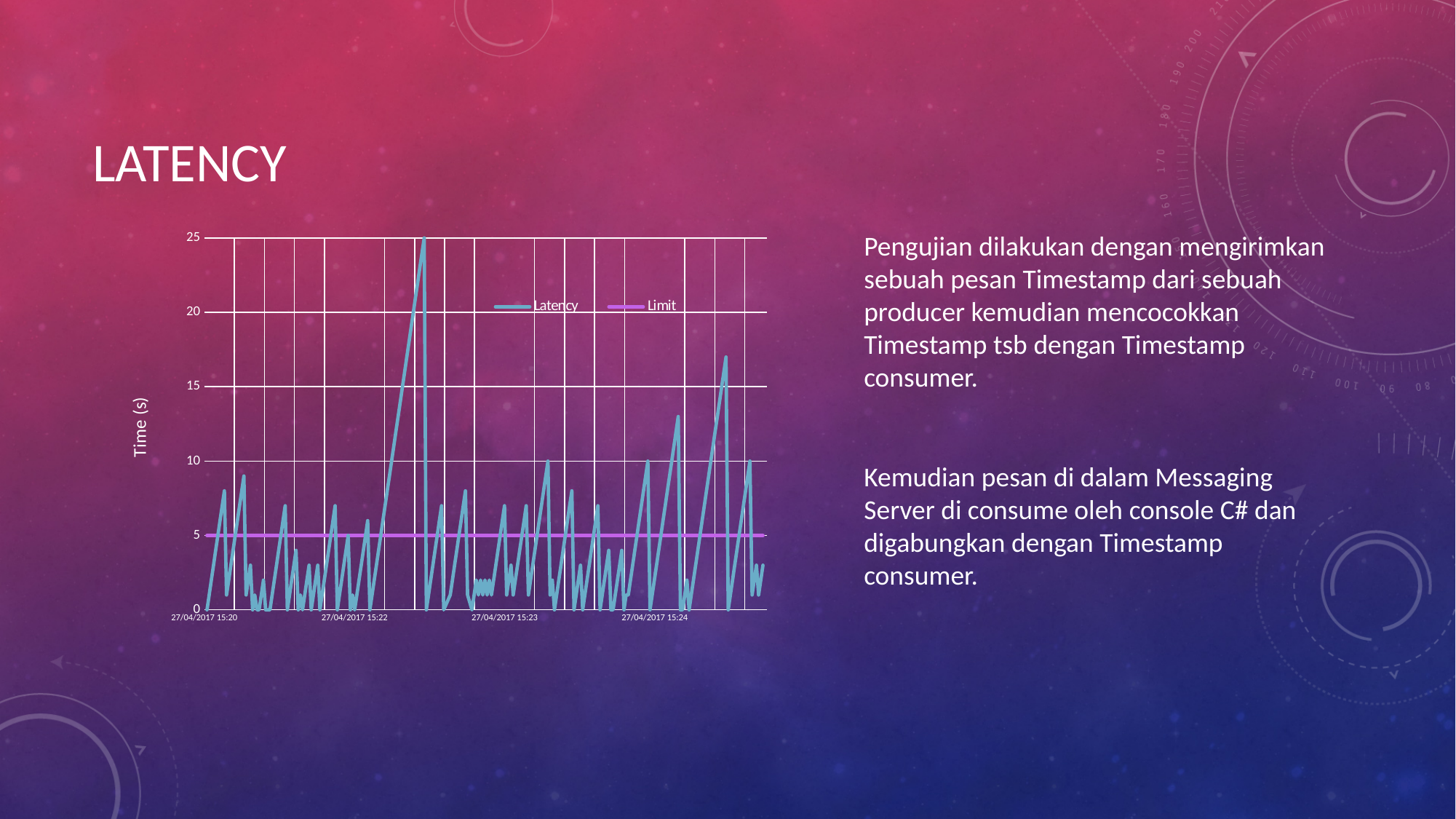

# Latency

### Chart

| Category |  |  |
|---|---|---|
Pengujian dilakukan dengan mengirimkan sebuah pesan Timestamp dari sebuah producer kemudian mencocokkan Timestamp tsb dengan Timestamp consumer.
Kemudian pesan di dalam Messaging Server di consume oleh console C# dan digabungkan dengan Timestamp consumer.